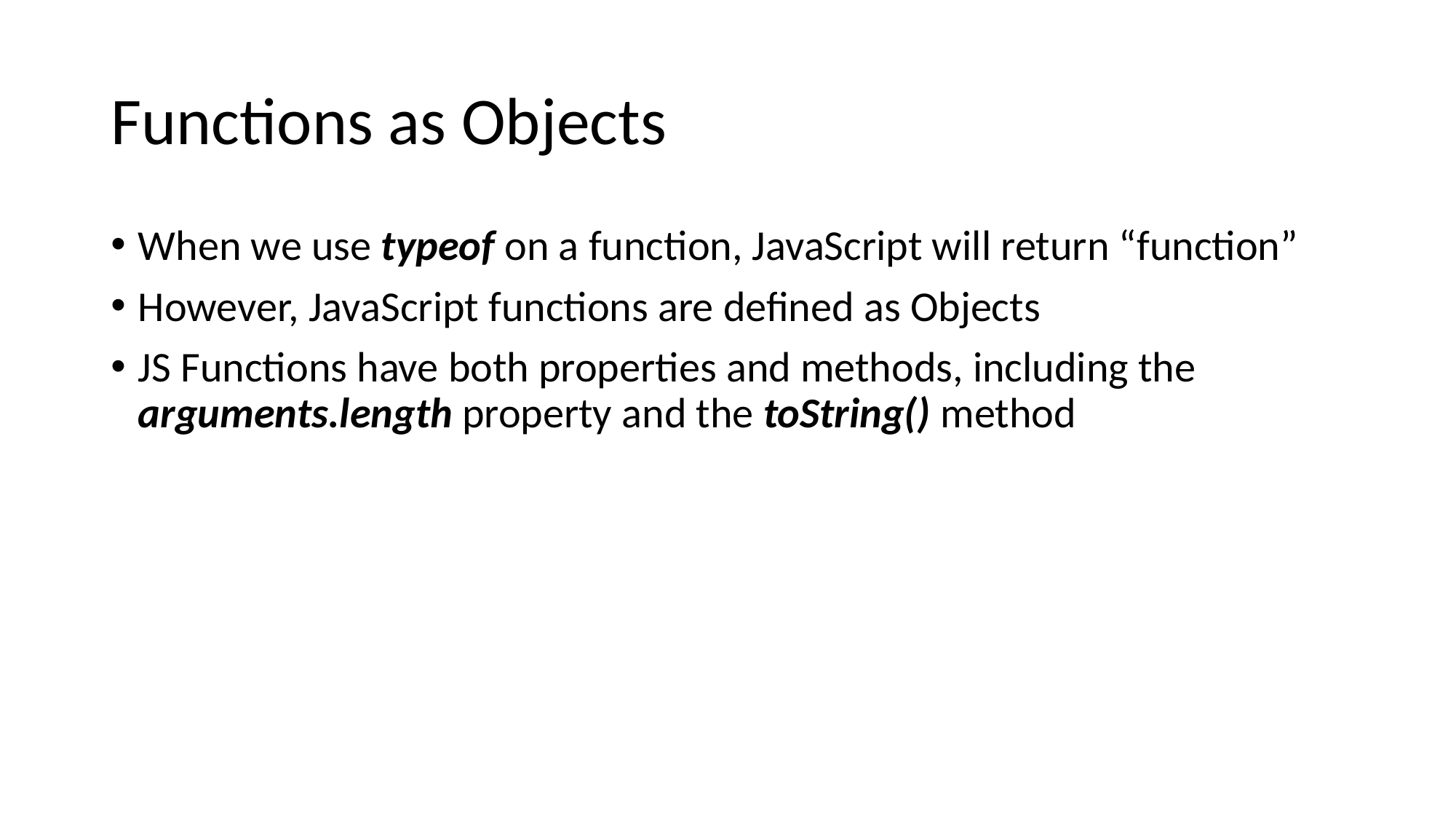

# Functions as Objects
When we use typeof on a function, JavaScript will return “function”
However, JavaScript functions are defined as Objects
JS Functions have both properties and methods, including the arguments.length property and the toString() method